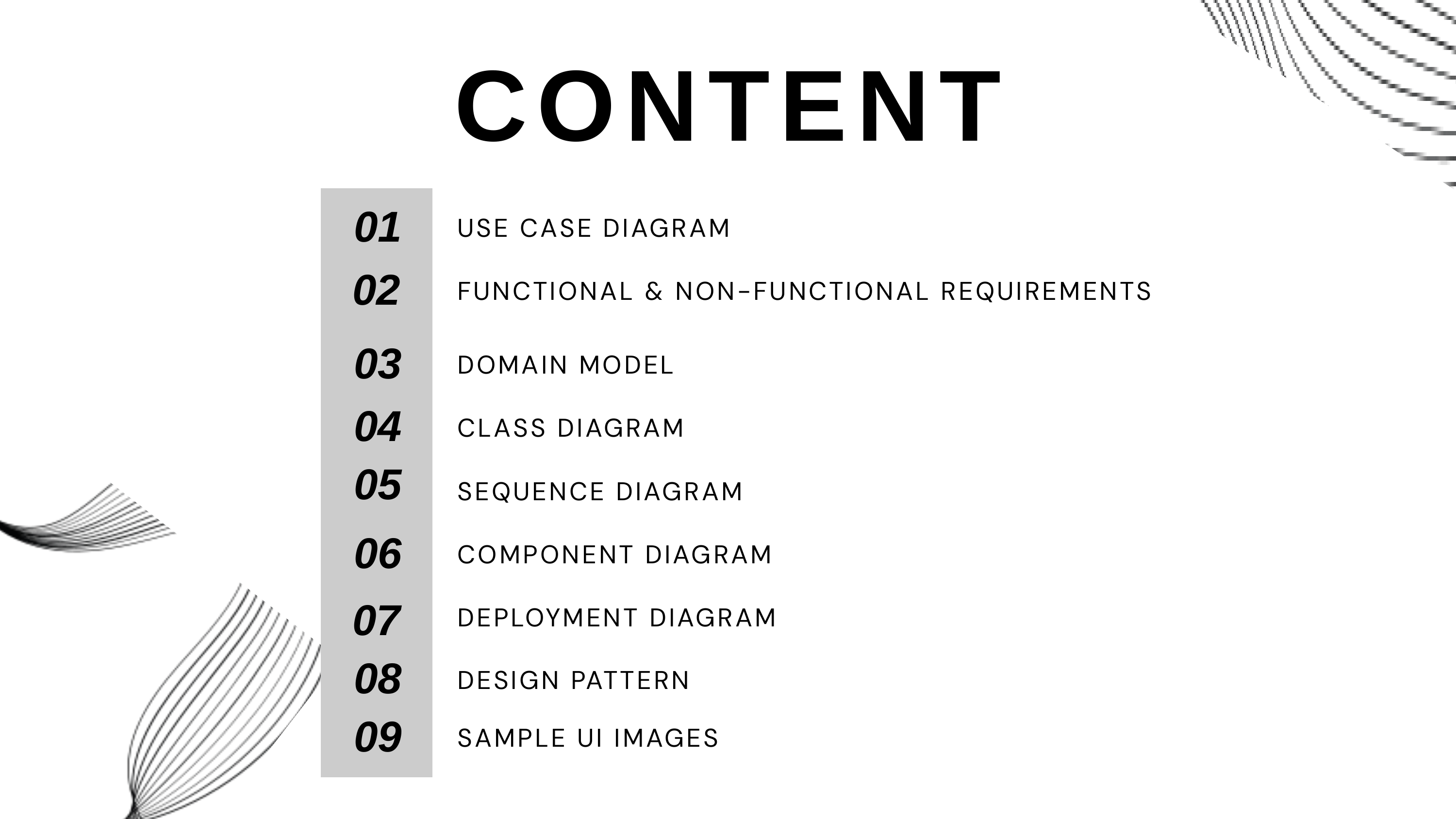

CONTENT

01
USE CASE DIAGRAM
02
FUNCTIONAL & NON-FUNCTIONAL REQUIREMENTS
03
DOMAIN MODEL

04
CLASS DIAGRAM
05
SEQUENCE DIAGRAM
06
COMPONENT DIAGRAM
07
DEPLOYMENT DIAGRAM
08
DESIGN PATTERN
09
SAMPLE UI IMAGES